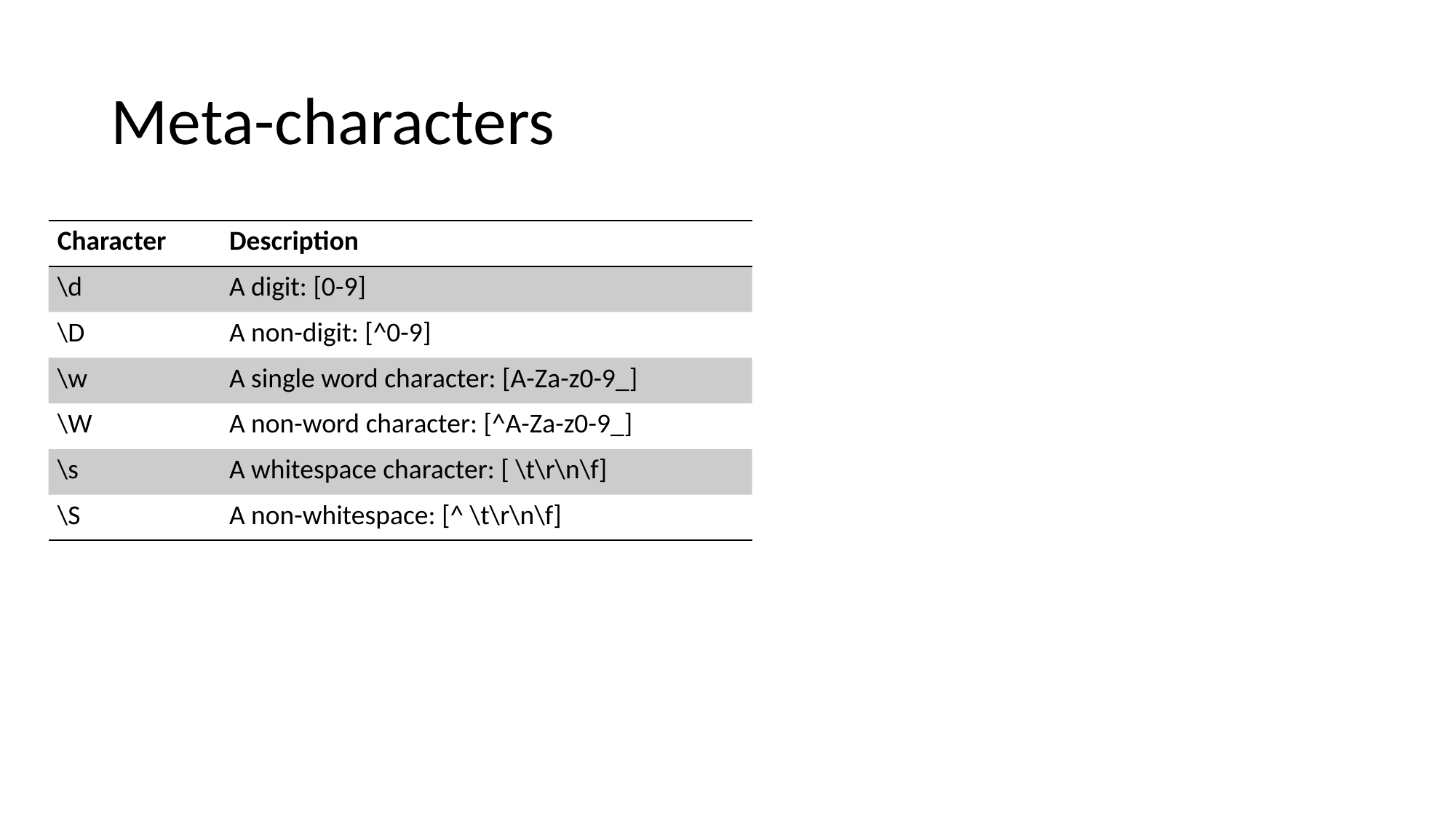

# Meta-characters
| Character | Description |
| --- | --- |
| \d | A digit: [0-9] |
| \D | A non-digit: [^0-9] |
| \w | A single word character: [A-Za-z0-9\_] |
| \W | A non-word character: [^A-Za-z0-9\_] |
| \s | A whitespace character: [ \t\r\n\f] |
| \S | A non-whitespace: [^ \t\r\n\f] |